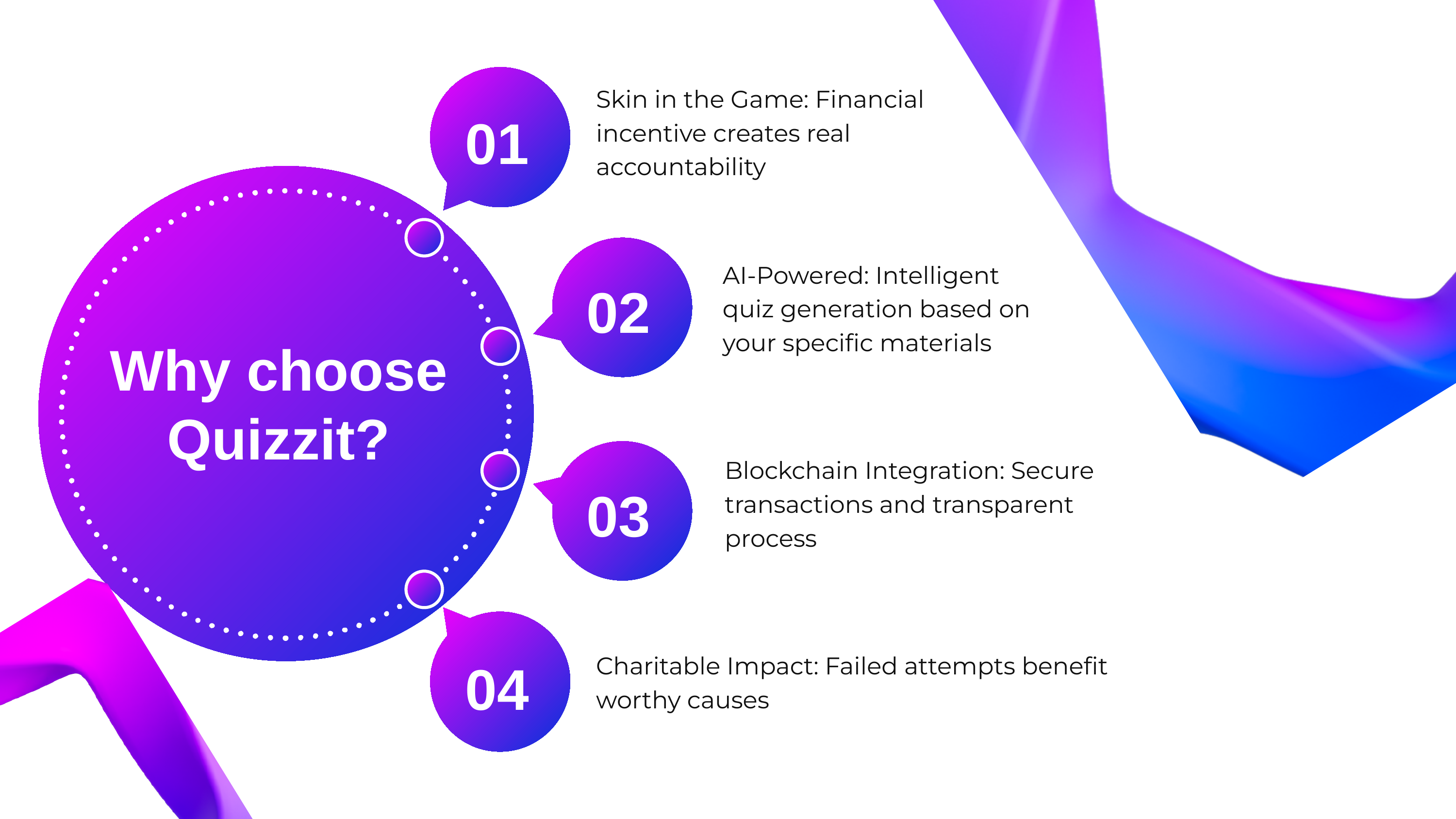

Skin in the Game: Financial incentive creates real accountability
01

AI-Powered: Intelligent quiz generation based on your specific materials
02

Why choose Quizzit?

Blockchain Integration: Secure transactions and transparent process

03

04

Charitable Impact: Failed attempts benefit worthy causes